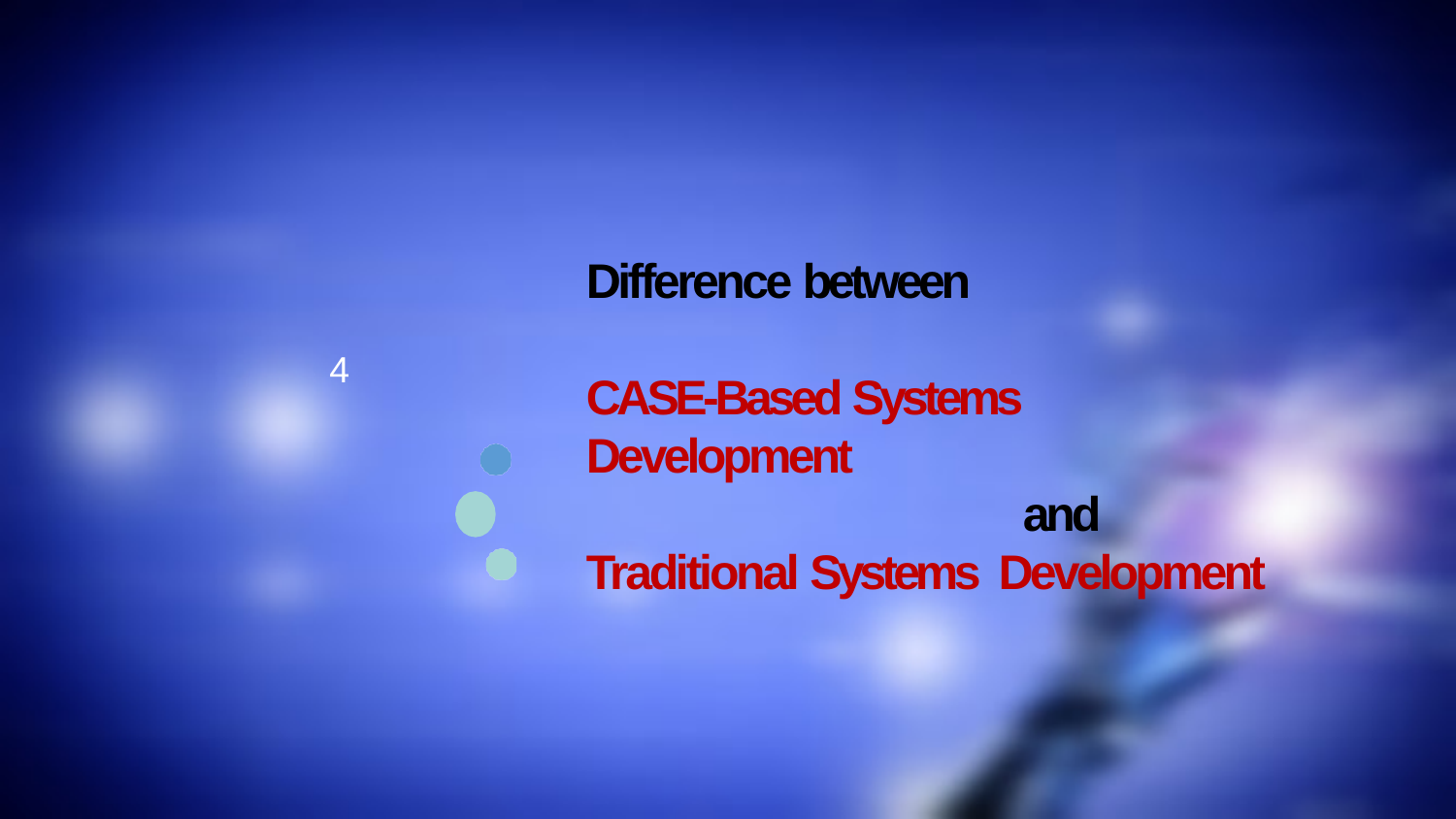

# Difference between CASE-Based Systems  Development and Traditional Systems  Development
4